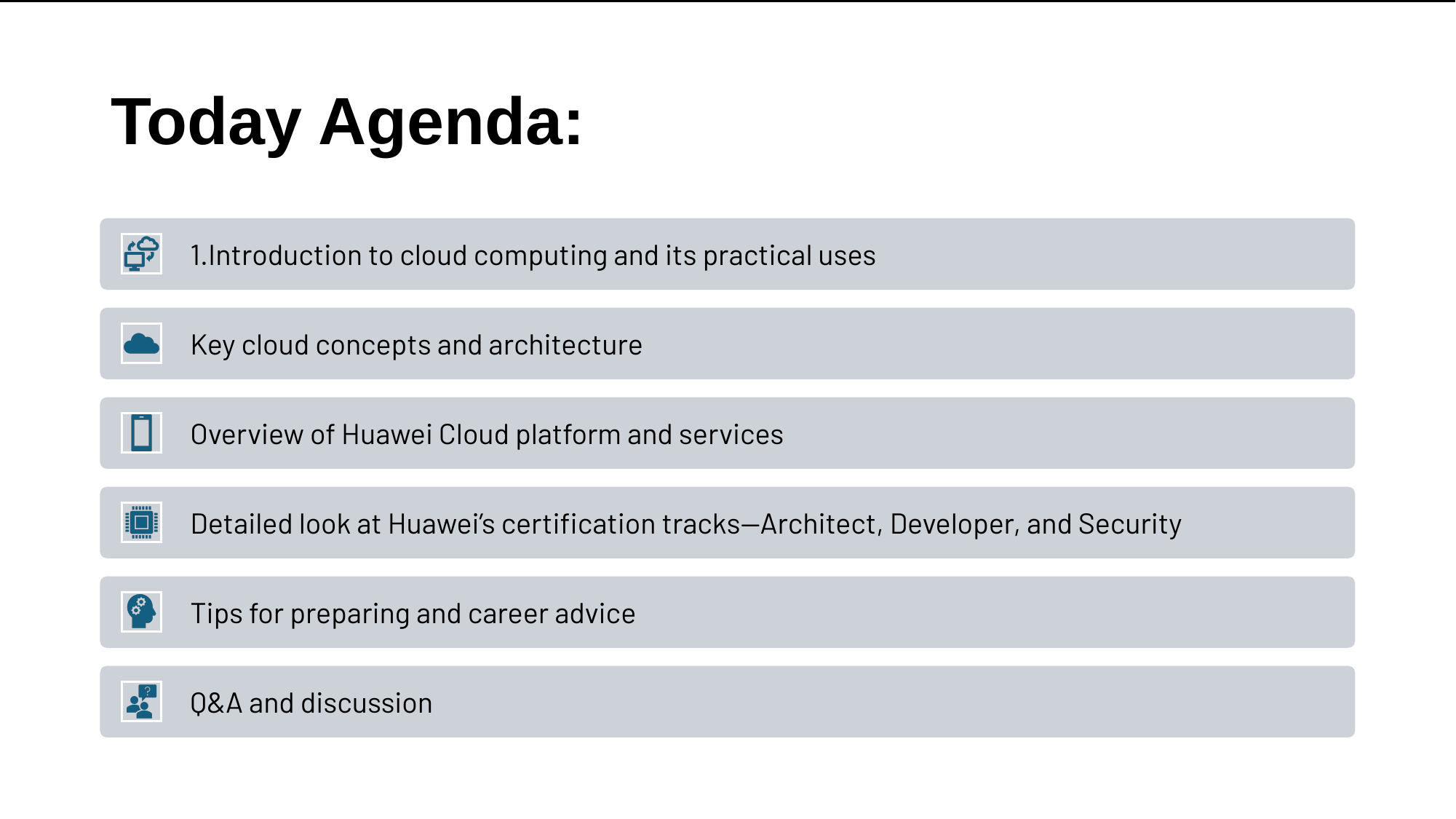

# Today Agenda:
1.Introduction to cloud computing and its practical uses
Key cloud concepts and architecture
Overview of Huawei Cloud platform and services
Detailed look at Huawei’s certification tracks—Architect, Developer, and Security
Tips for preparing and career advice
Q&A and discussion